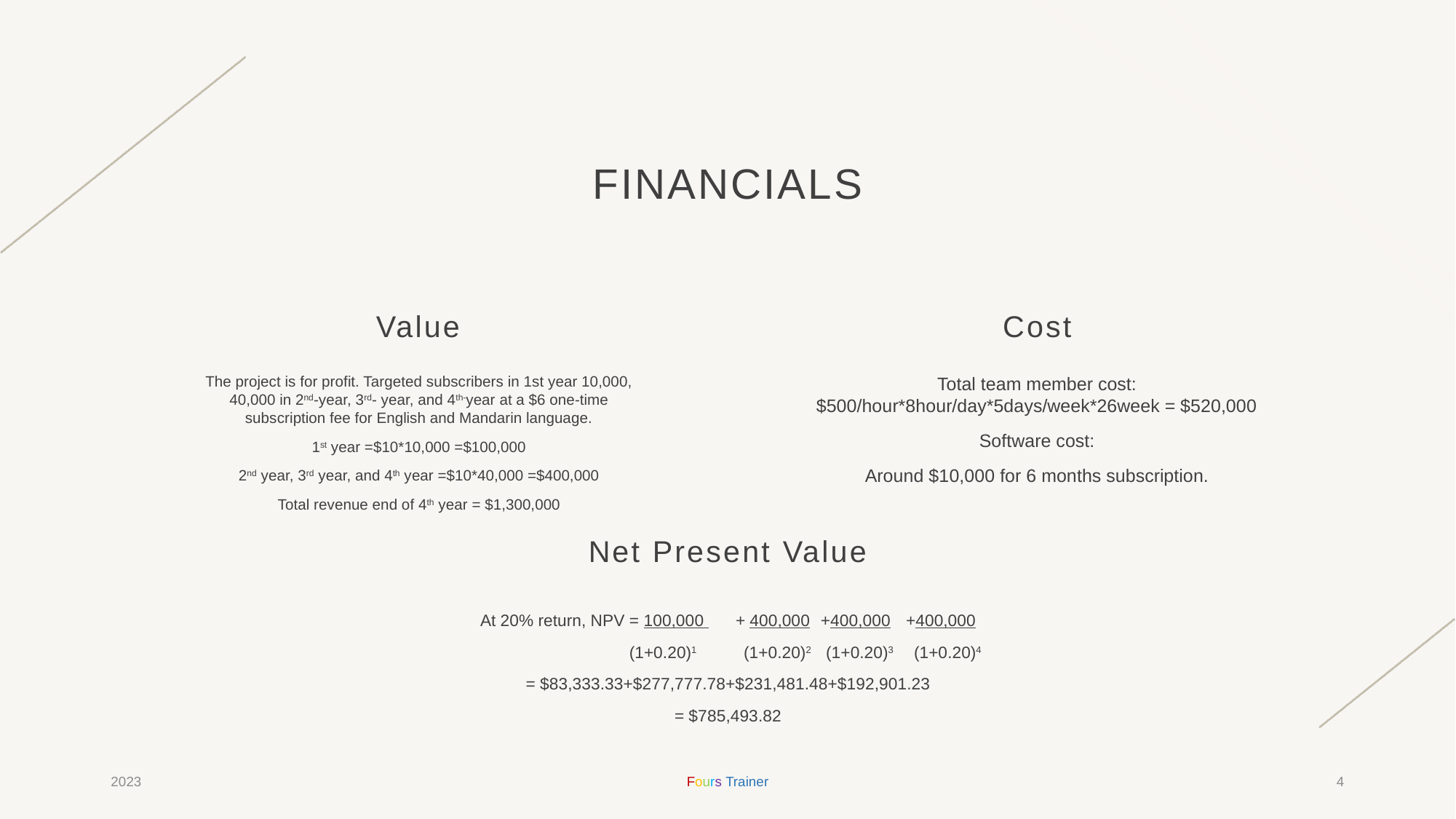

# Financials
Value
Cost
The project is for profit. Targeted subscribers in 1st year 10,000, 40,000 in 2nd-year, 3rd- year, and 4th-year at a $6 one-time subscription fee for English and Mandarin language.
1st year =$10*10,000 =$100,000
2nd year, 3rd year, and 4th year =$10*40,000 =$400,000
Total revenue end of 4th year = $1,300,000

Total team member cost: $500/hour*8hour/day*5days/week*26week = $520,000
Software cost:
Around $10,000 for 6 months subscription.
Net Present Value
At 20% return, NPV = 100,000 	+ 400,000	+400,000	+400,000
                                  (1+0.20)1	     (1+0.20)2	    (1+0.20)3	     (1+0.20)4
= $83,333.33+$277,777.78+$231,481.48+$192,901.23
= $785,493.82
2023
Fours Trainer
4